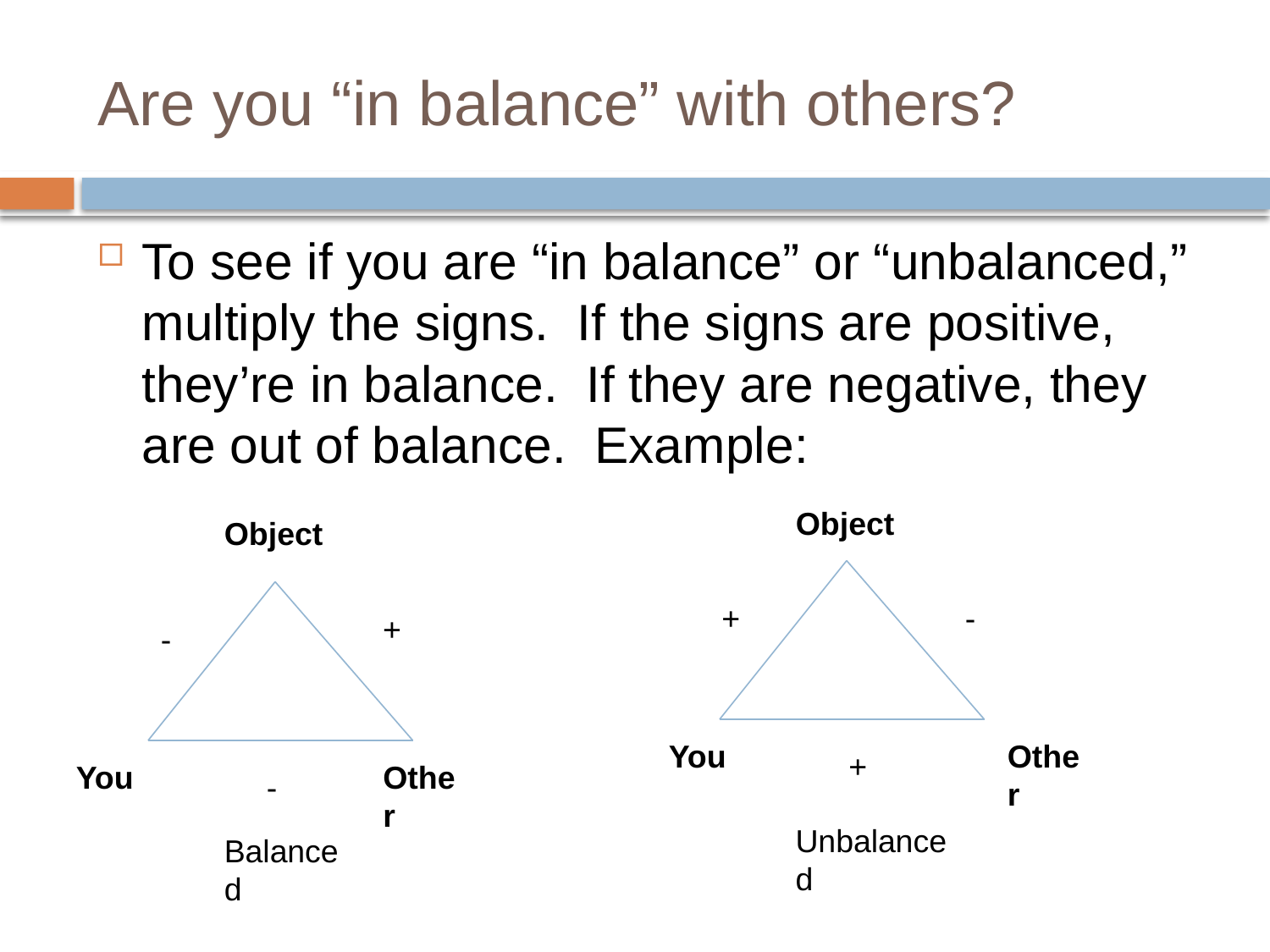

# Are you “in balance” with others?
To see if you are “in balance” or “unbalanced,” multiply the signs.  If the signs are positive, they’re in balance.  If they are negative, they are out of balance.  Example:
Object
Object
+
-
+
-
You
Other
+
You
Other
-
Unbalanced
Balanced